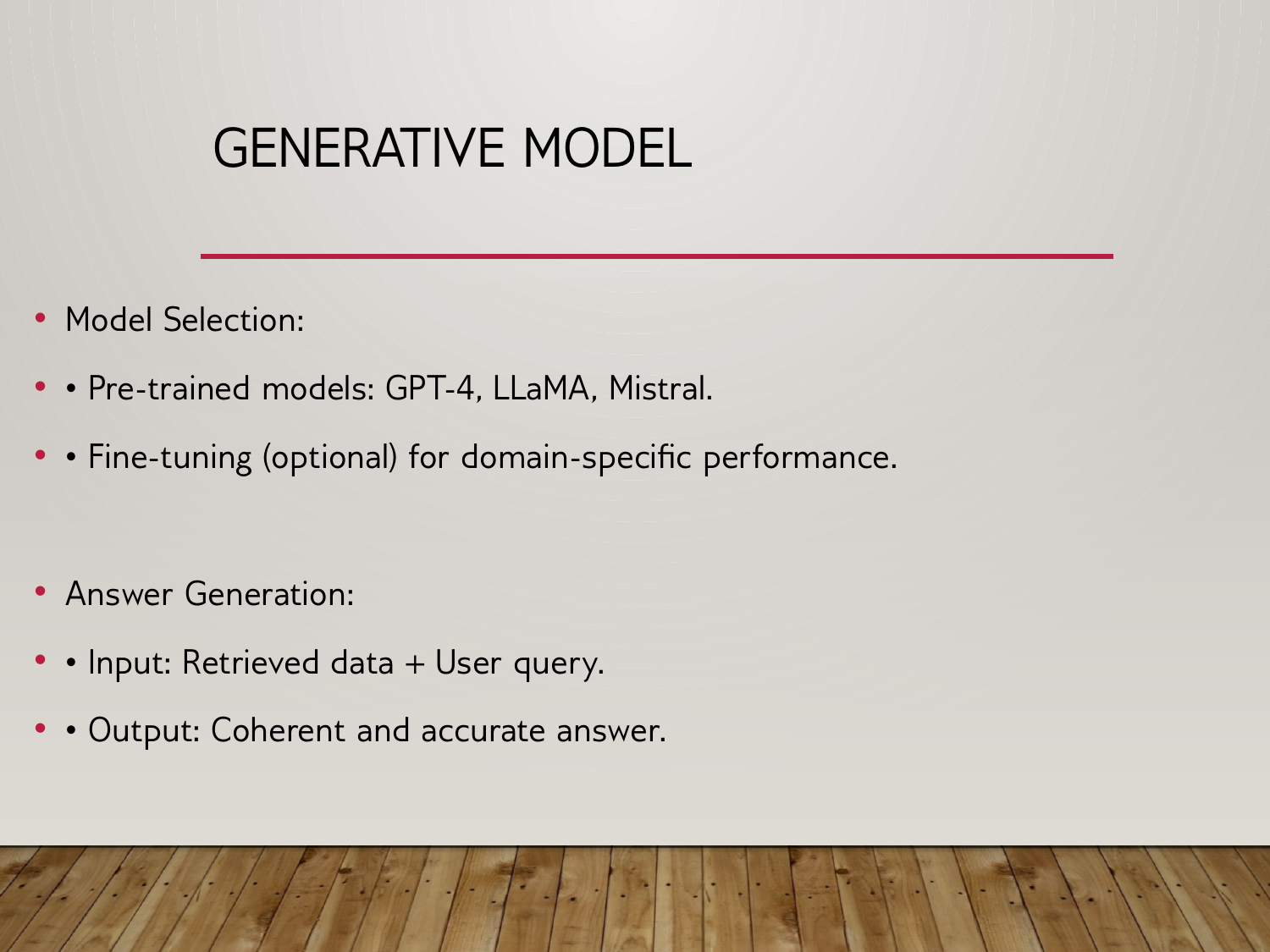

# Generative Model
Model Selection:
• Pre-trained models: GPT-4, LLaMA, Mistral.
• Fine-tuning (optional) for domain-specific performance.

Answer Generation:
• Input: Retrieved data + User query.
• Output: Coherent and accurate answer.